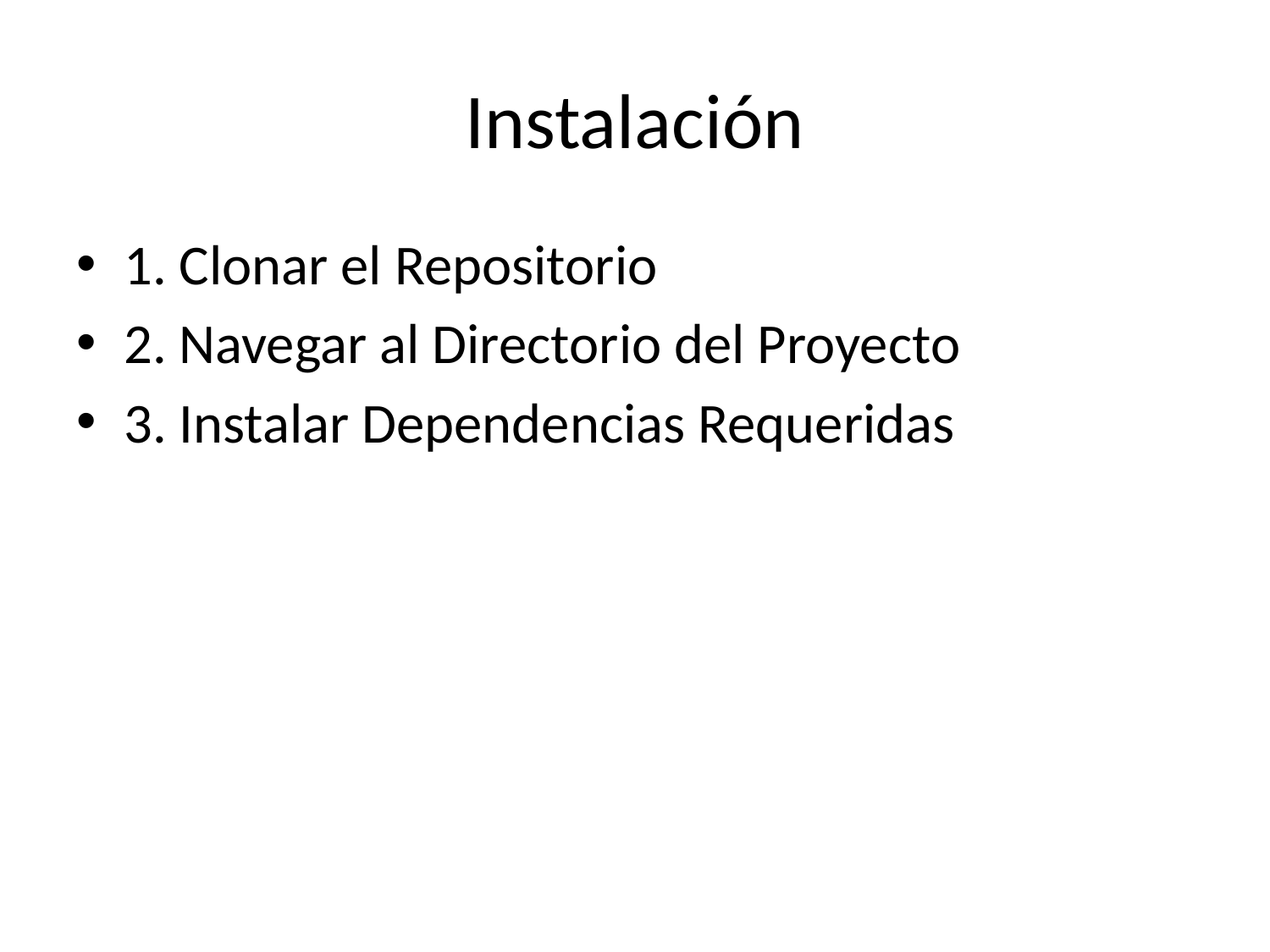

# Instalación
1. Clonar el Repositorio
2. Navegar al Directorio del Proyecto
3. Instalar Dependencias Requeridas